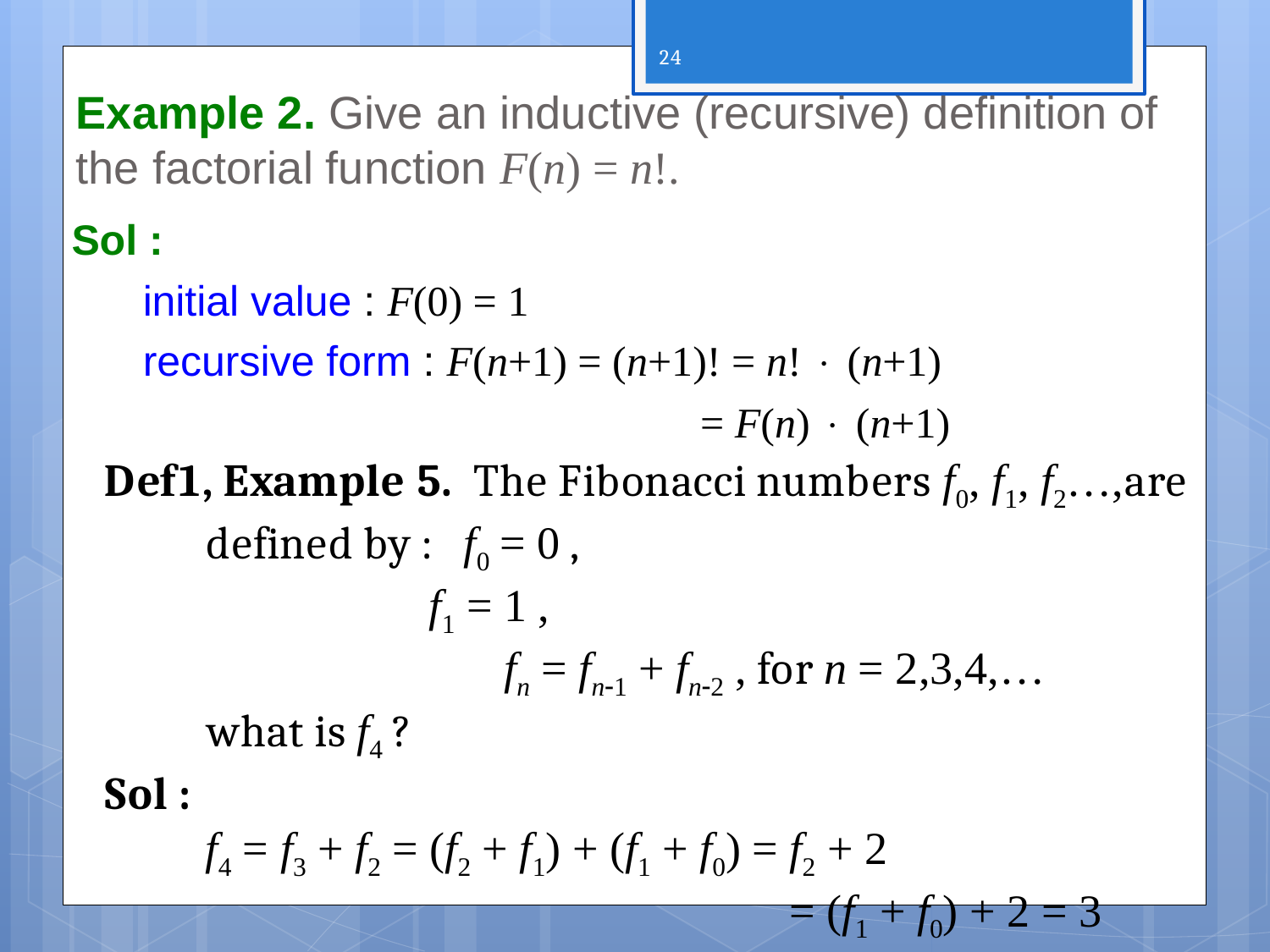

24
Example 2. Give an inductive (recursive) definition of the factorial function F(n) = n!.
     Sol :
           initial value : F(0) = 1
           recursive form : F(n+1) = (n+1)! = n! ⋅ (n+1)
                                                                 = F(n) ⋅ (n+1)
Def1, Example 5.  The Fibonacci numbers f0, f1, f2…,are
          defined by :   f0 = 0 ,
                                f1 = 1 ,
                                   fn = fn−1 + fn−2 , for n = 2,3,4,…
          what is f4 ?
Sol :
          f4 = f3 + f2 = (f2 + f1) + (f1 + f0) = f2 + 2
                                                            = (f1 + f0) + 2 = 3